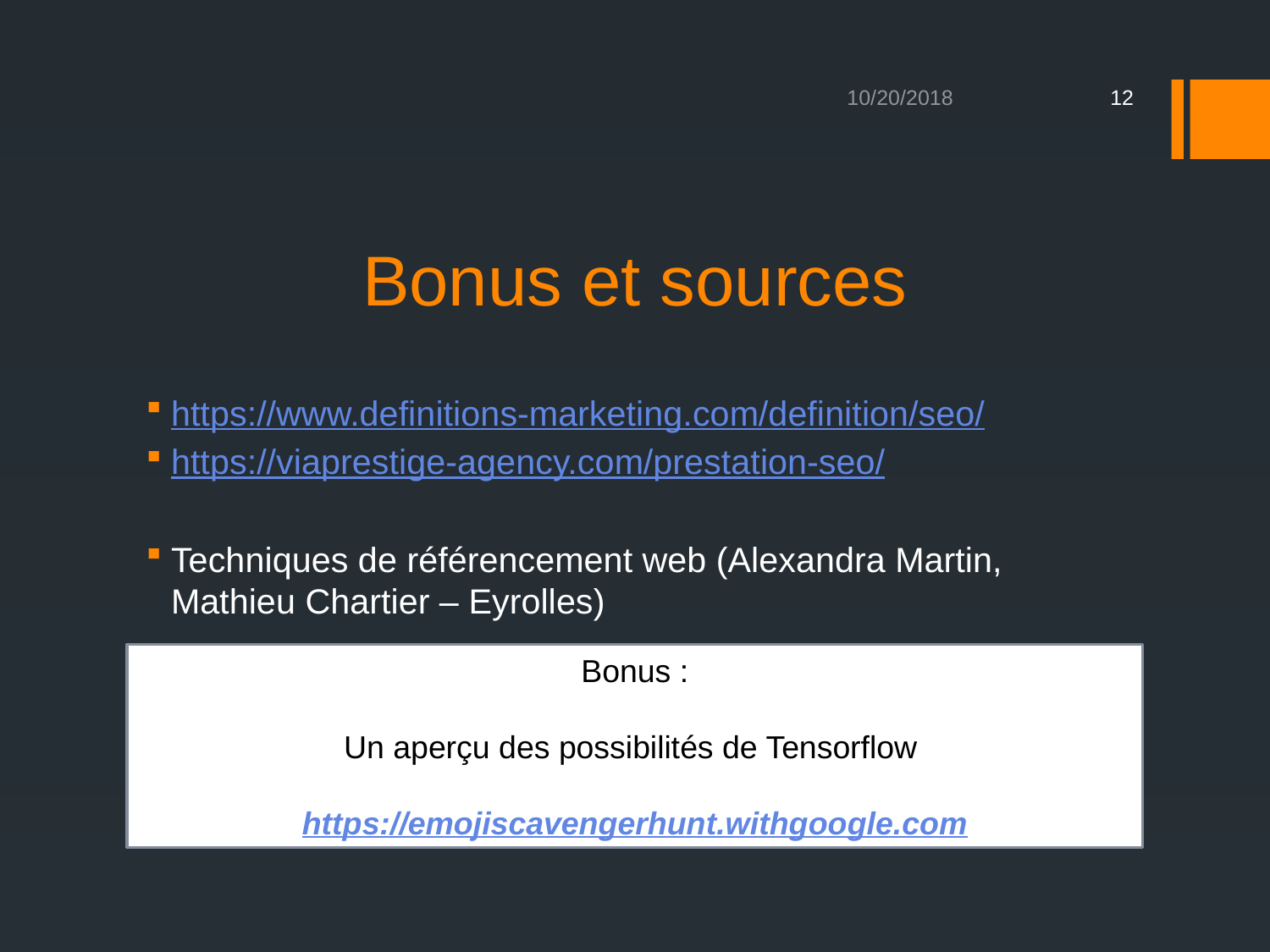

10/20/2018
12

# Bonus et sources
https://www.definitions-marketing.com/definition/seo/
https://viaprestige-agency.com/prestation-seo/

Techniques de référencement web (Alexandra Martin, Mathieu Chartier – Eyrolles)

Bonus :

Un aperçu des possibilités de Tensorflow

https://emojiscavengerhunt.withgoogle.com